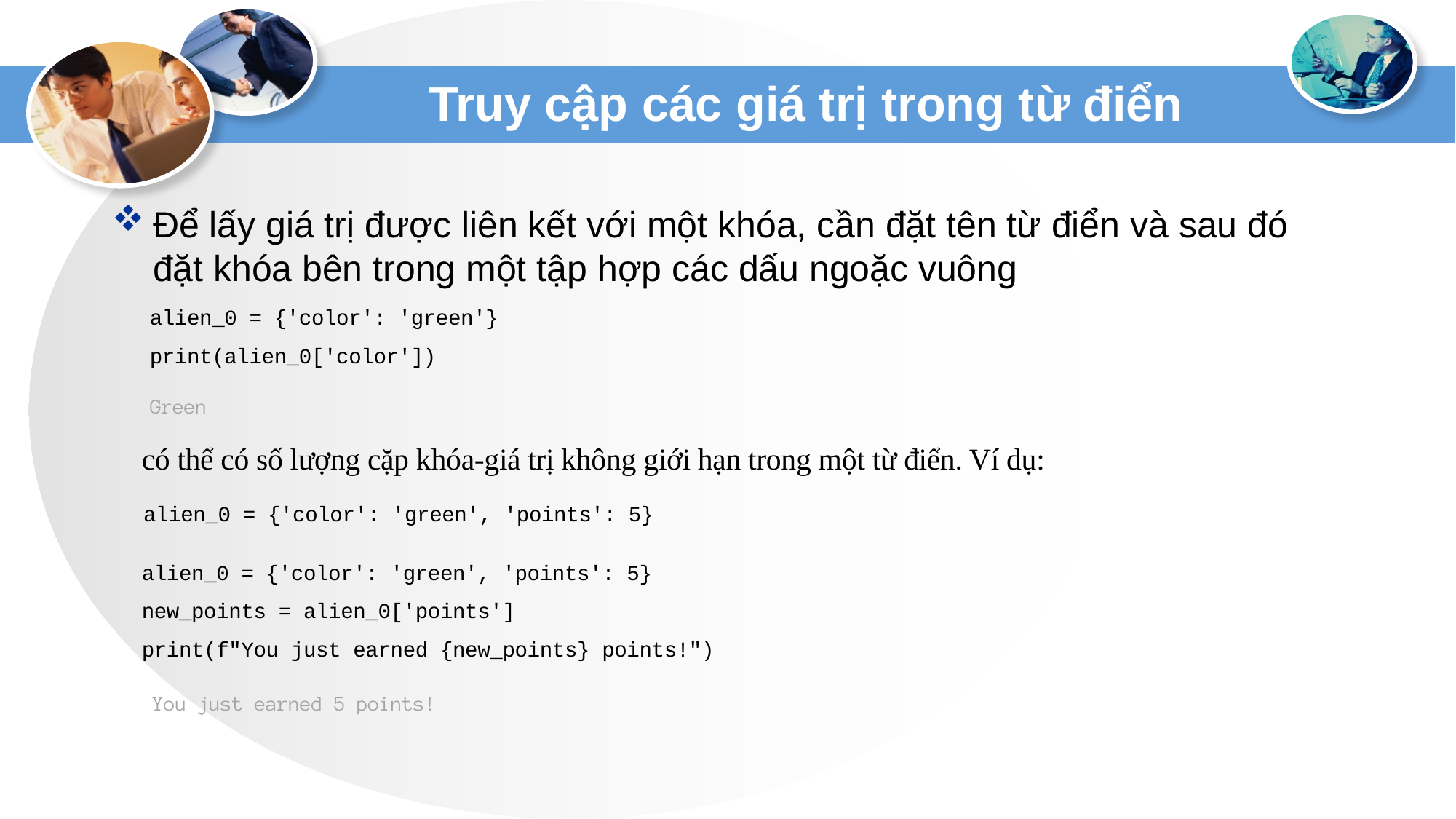

# Truy cập các giá trị trong từ điển
Để lấy giá trị được liên kết với một khóa, cần đặt tên từ điển và sau đó đặt khóa bên trong một tập hợp các dấu ngoặc vuông
alien_0 = {'color': 'green'}
print(alien_0['color'])
Green
có thể có số lượng cặp khóa-giá trị không giới hạn trong một từ điển. Ví dụ:
alien_0 = {'color': 'green', 'points': 5}
alien_0 = {'color': 'green', 'points': 5}
new_points = alien_0['points']
print(f"You just earned {new_points} points!")
You just earned 5 points!